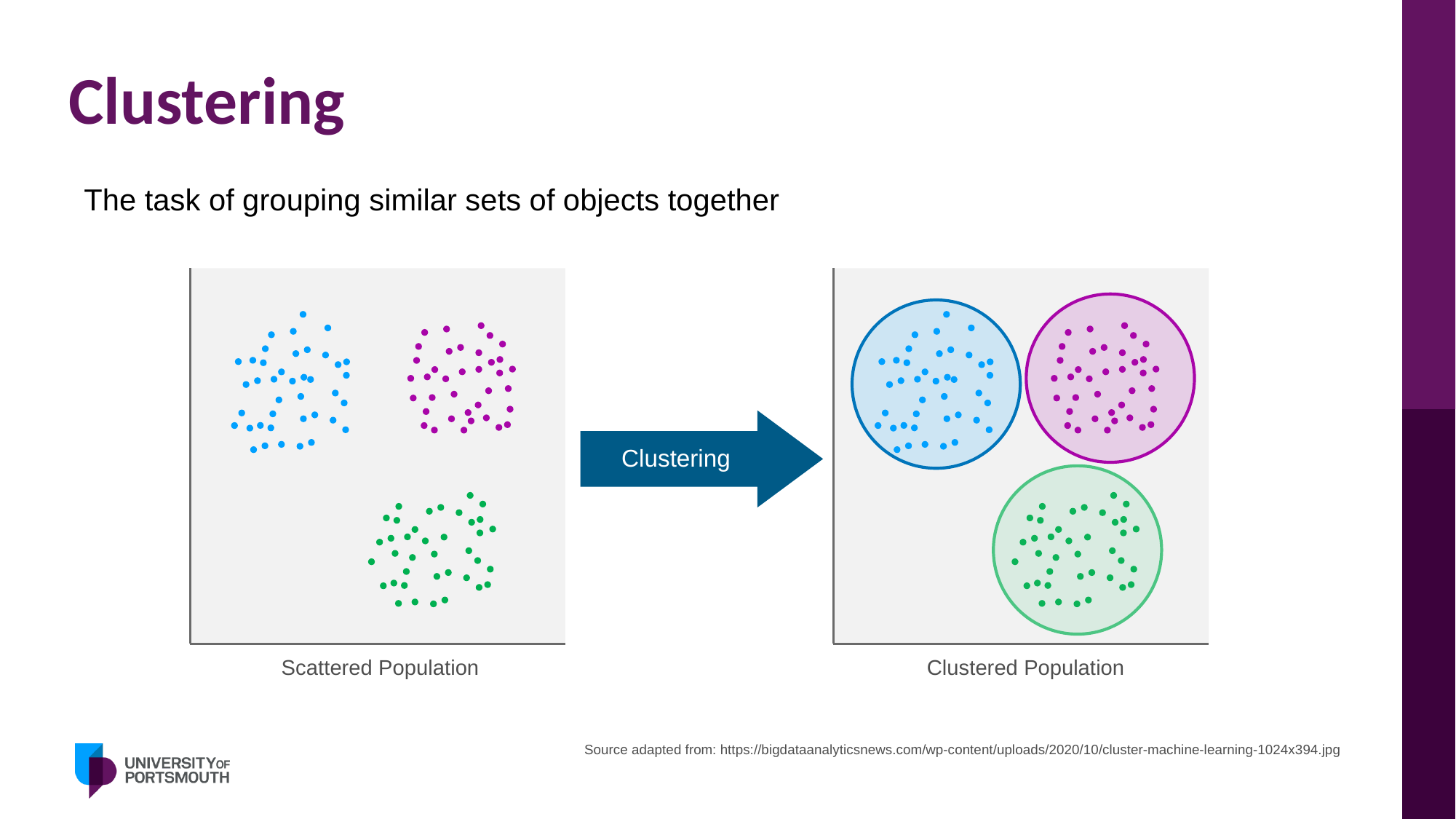

# Clustering
The task of grouping similar sets of objects together

Clustering

Scattered Population
Clustered Population
Source adapted from: https://bigdataanalyticsnews.com/wp-content/uploads/2020/10/cluster-machine-learning-1024x394.jpg